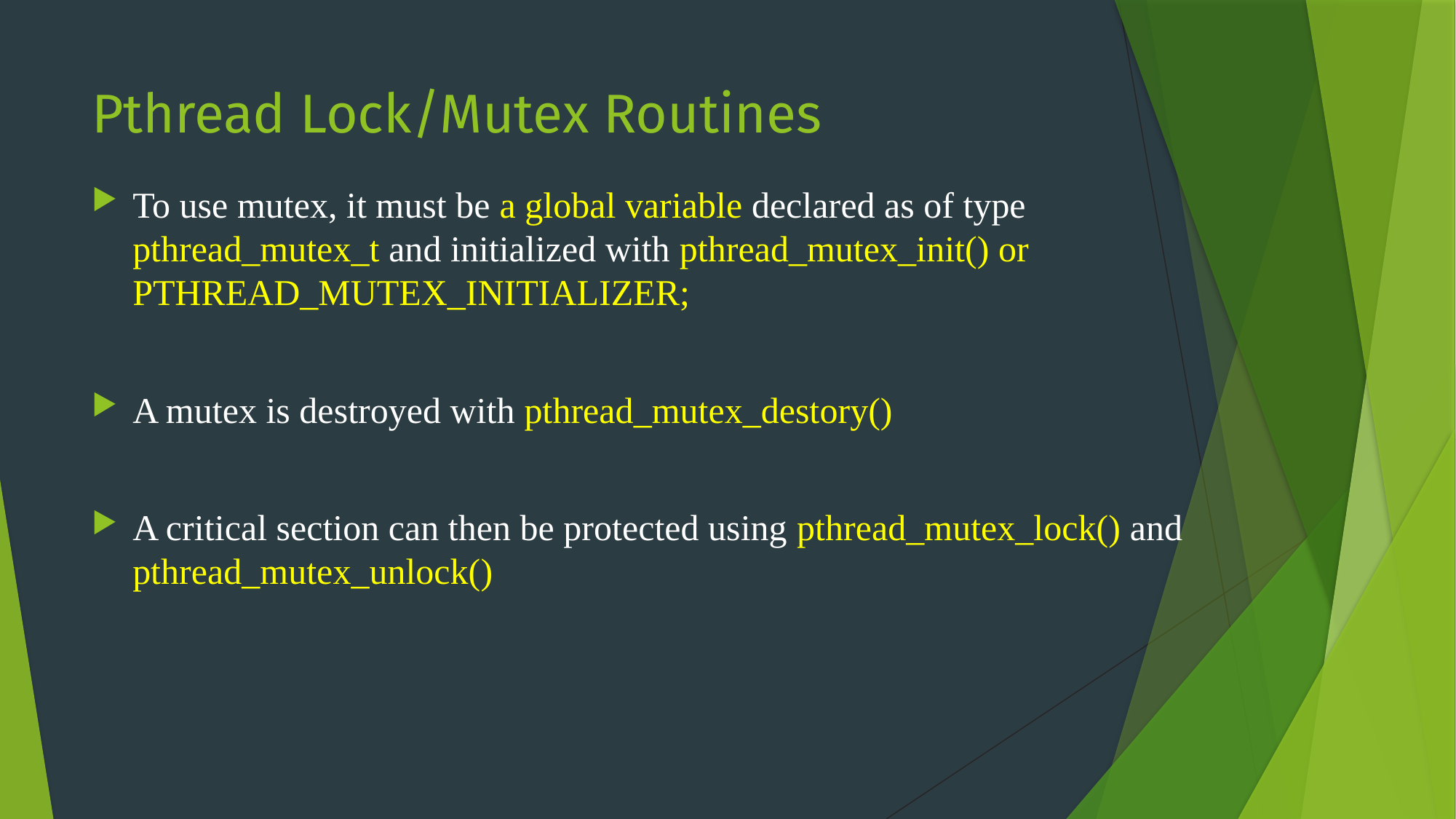

# Pthread Lock/Mutex Routines
To use mutex, it must be a global variable declared as of type pthread_mutex_t and initialized with pthread_mutex_init() or PTHREAD_MUTEX_INITIALIZER;

A mutex is destroyed with pthread_mutex_destory()

A critical section can then be protected using pthread_mutex_lock() and pthread_mutex_unlock()